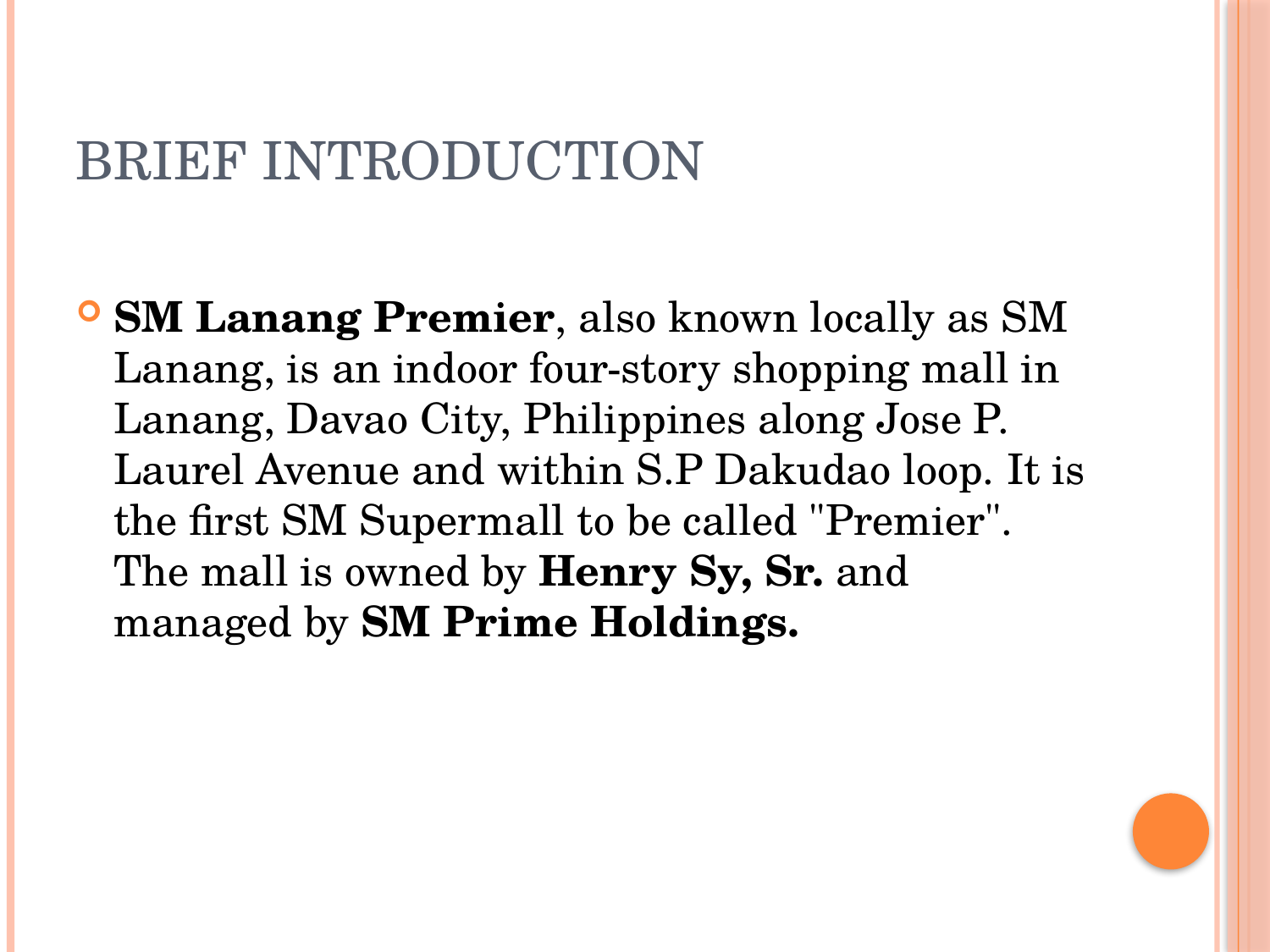

# BRIEF INTRODUCTION

SM Lanang Premier, also known locally as SM Lanang, is an indoor four-story shopping mall in Lanang, Davao City, Philippines along Jose P. Laurel Avenue and within S.P Dakudao loop. It is the first SM Supermall to be called "Premier". The mall is owned by Henry Sy, Sr. and managed by SM Prime Holdings.